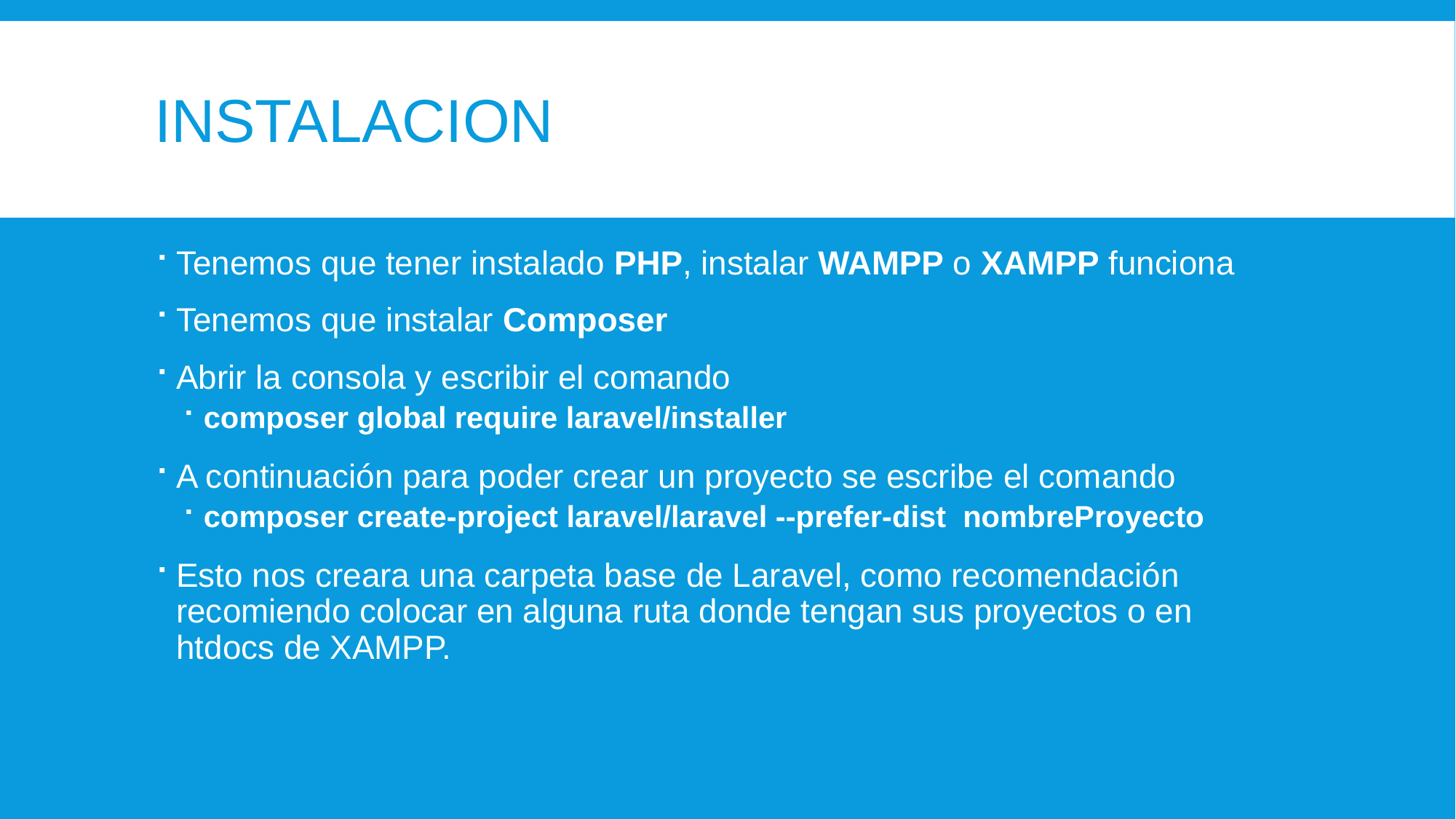

# INstalacion
Tenemos que tener instalado PHP, instalar WAMPP o XAMPP funciona
Tenemos que instalar Composer
Abrir la consola y escribir el comando
composer global require laravel/installer
A continuación para poder crear un proyecto se escribe el comando
composer create-project laravel/laravel --prefer-dist  nombreProyecto
Esto nos creara una carpeta base de Laravel, como recomendación recomiendo colocar en alguna ruta donde tengan sus proyectos o en htdocs de XAMPP.